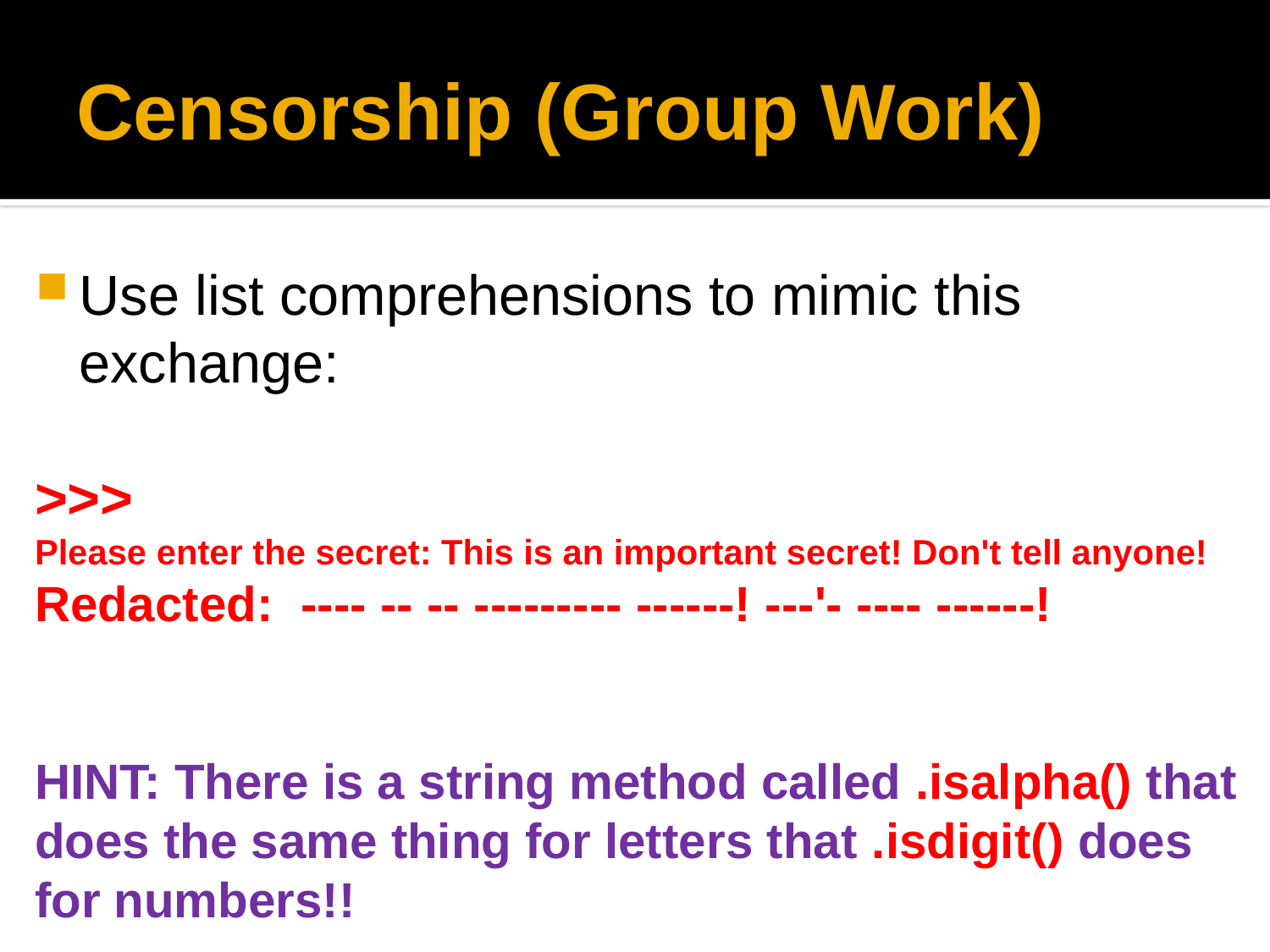

# Censorship (Group Work)
Use list comprehensions to mimic this exchange:

>>>
Please enter the secret: This is an important secret! Don't tell anyone!
Redacted:  ---- -- -- --------- ------! ---'- ---- ------!

HINT: There is a string method called .isalpha() that does the same thing for letters that .isdigit() does for numbers!!